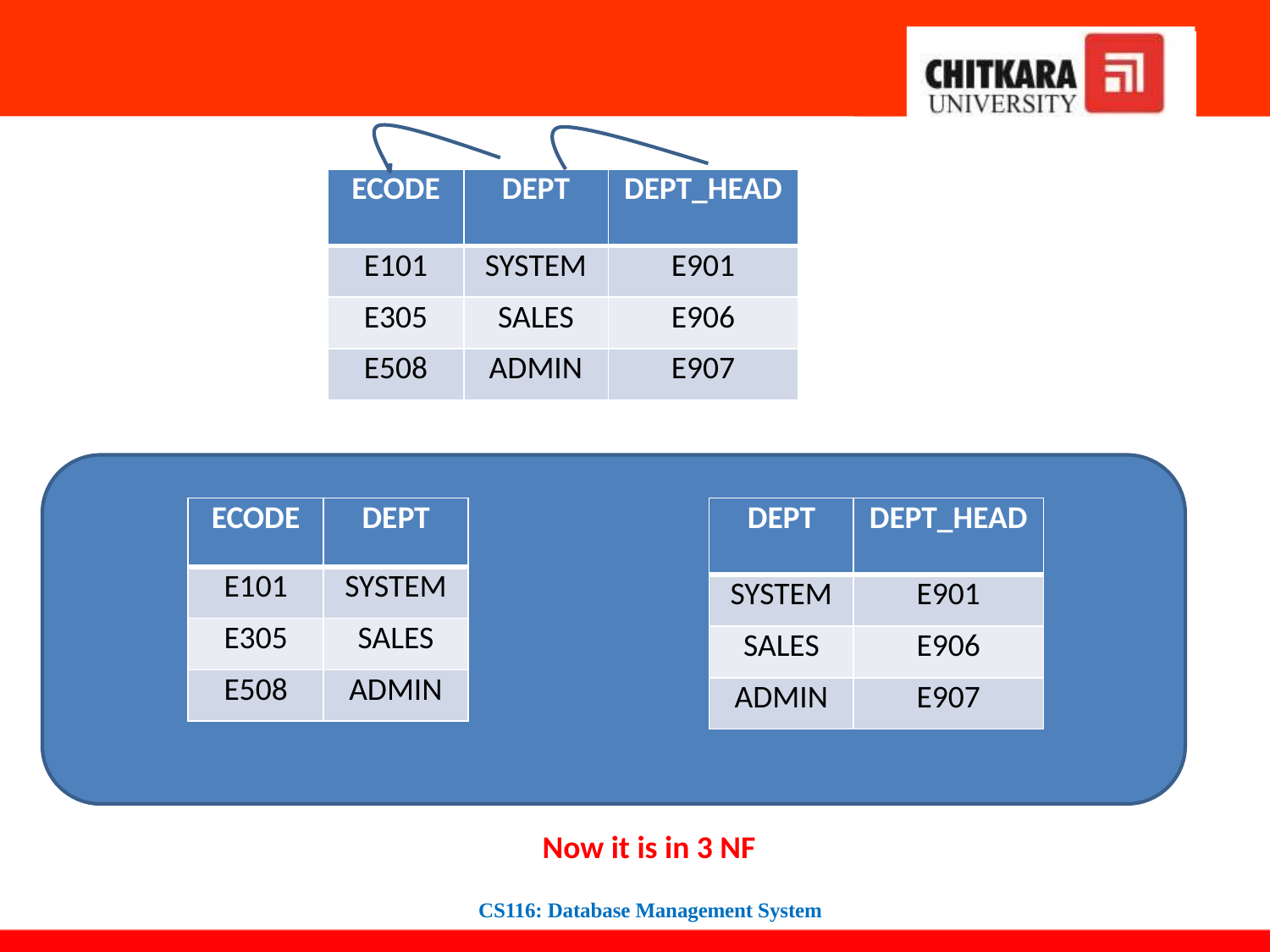

| ECODE | DEPT | DEPT\_HEAD |
| --- | --- | --- |
| E101 | SYSTEM | E901 |
| E305 | SALES | E906 |
| E508 | ADMIN | E907 |

| ECODE | DEPT |
| --- | --- |
| E101 | SYSTEM |
| E305 | SALES |
| E508 | ADMIN |
| DEPT | DEPT\_HEAD |
| --- | --- |
| SYSTEM | E901 |
| SALES | E906 |
| ADMIN | E907 |
Now it is in 3 NF
CS116: Database Management System